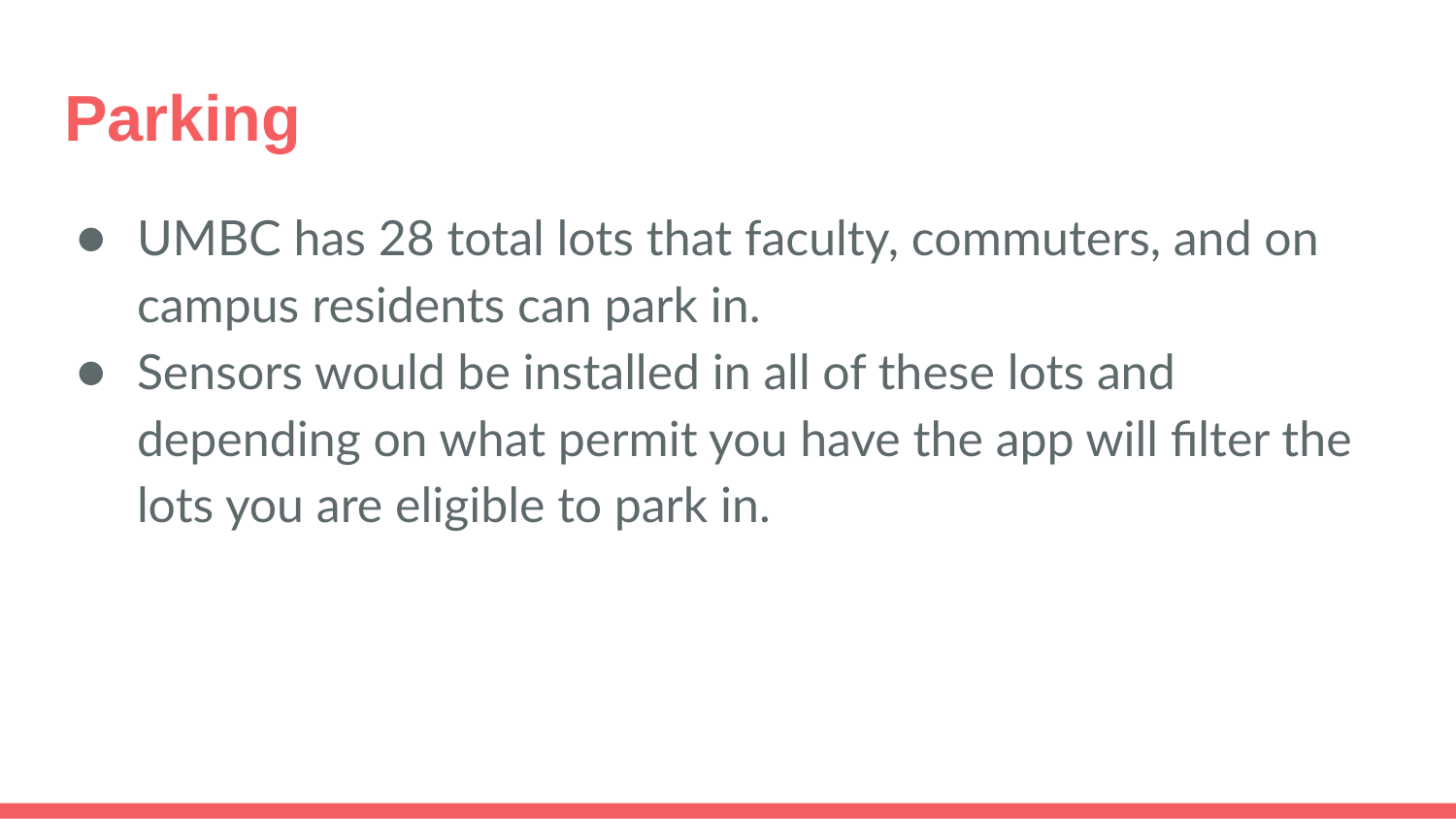

# Parking
UMBC has 28 total lots that faculty, commuters, and on campus residents can park in.
Sensors would be installed in all of these lots and depending on what permit you have the app will filter the lots you are eligible to park in.